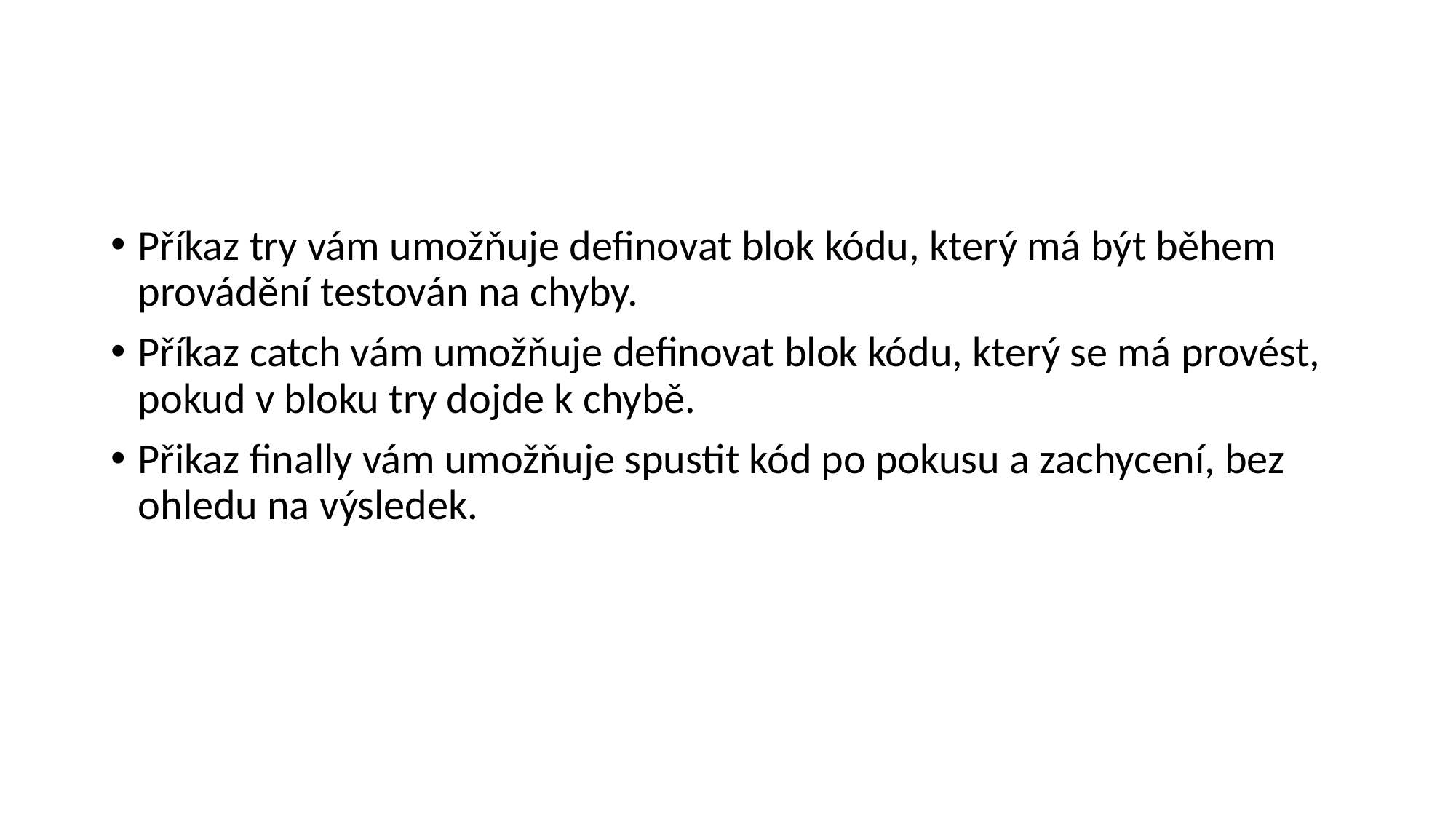

#
Příkaz try vám umožňuje definovat blok kódu, který má být během provádění testován na chyby.
Příkaz catch vám umožňuje definovat blok kódu, který se má provést, pokud v bloku try dojde k chybě.
Přikaz finally vám umožňuje spustit kód po pokusu a zachycení, bez ohledu na výsledek.